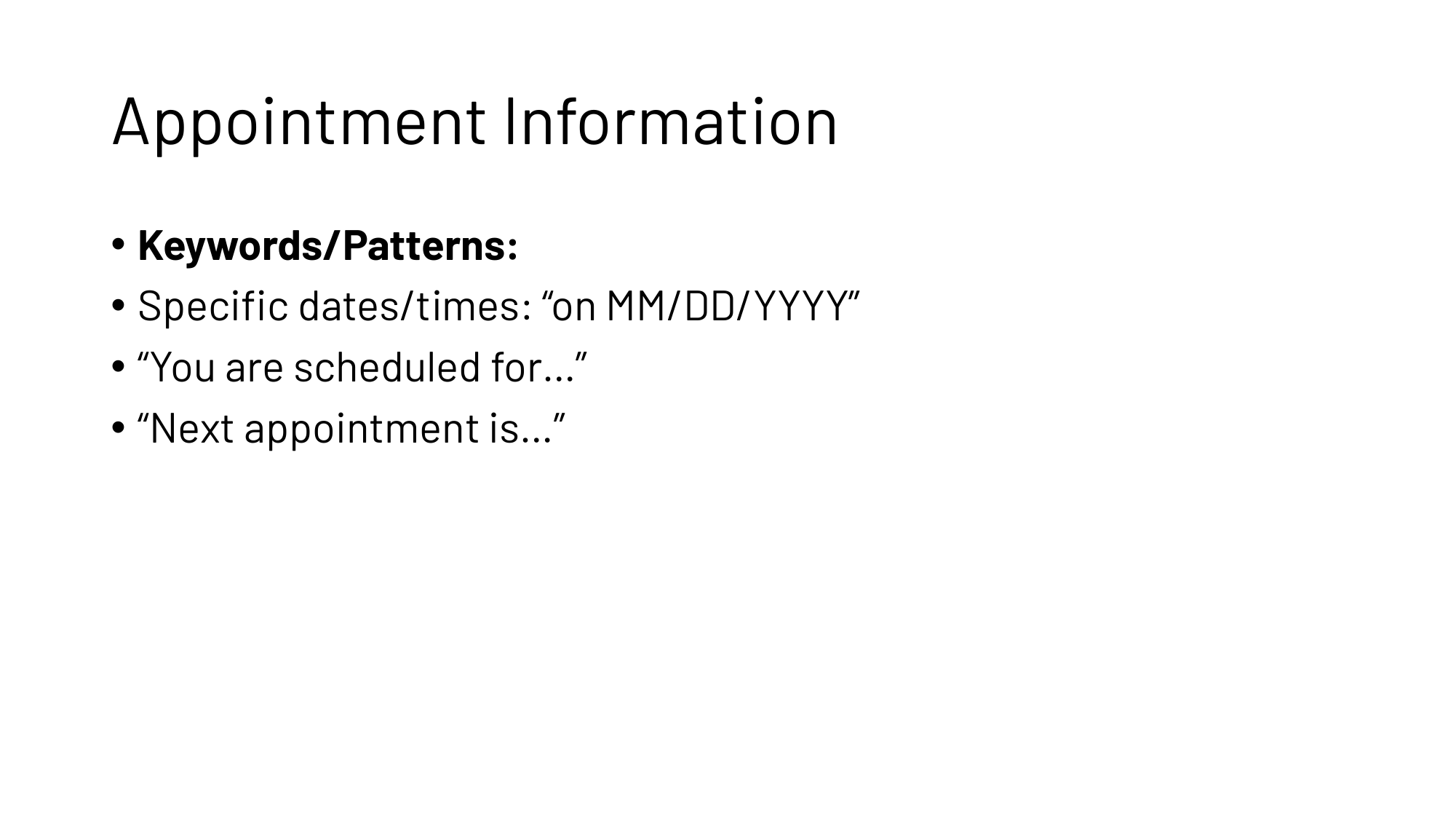

# Appointment Information
Keywords/Patterns:
Specific dates/times: “on MM/DD/YYYY”
“You are scheduled for…”
“Next appointment is…”